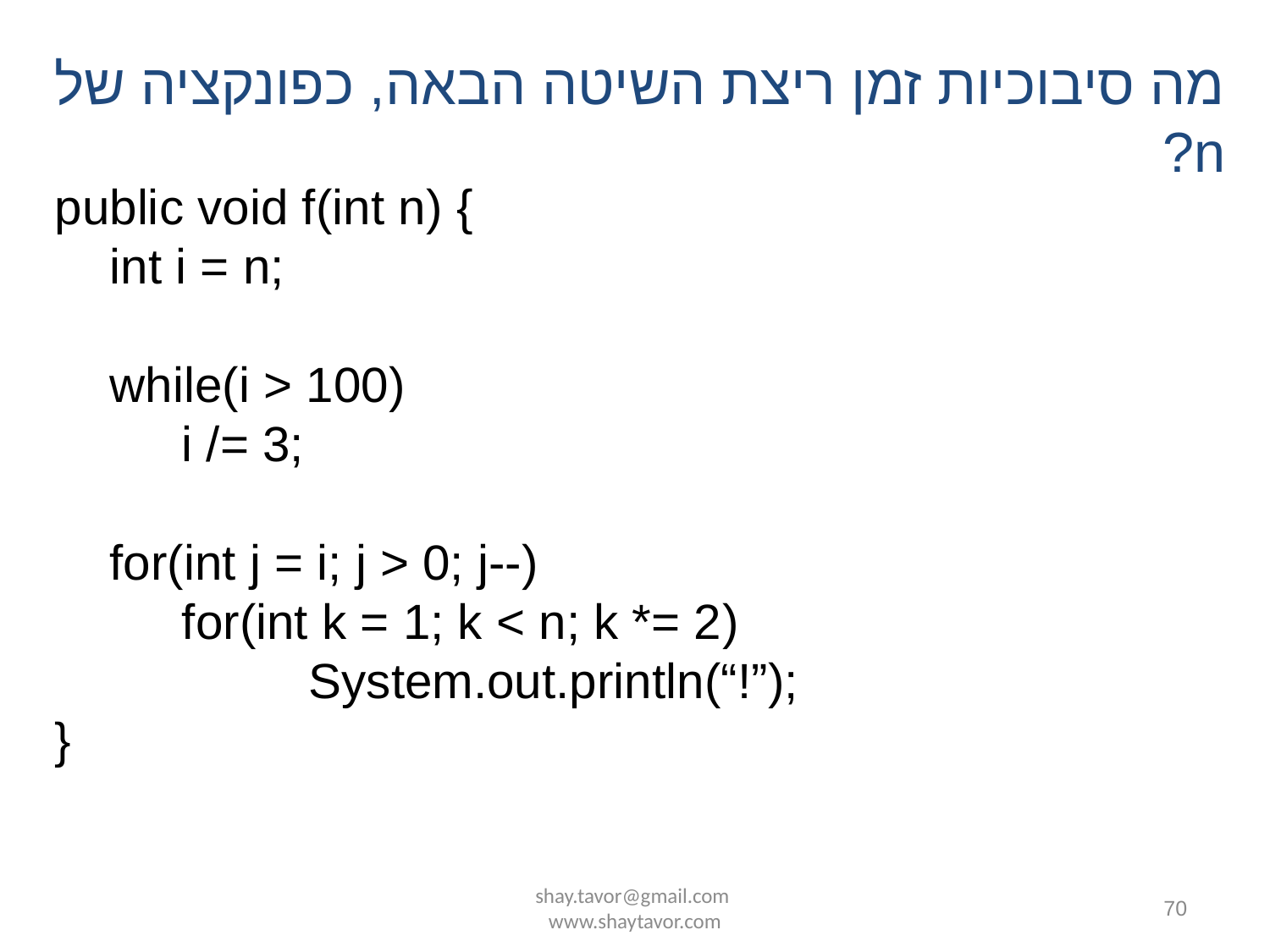

מה סיבוכיות זמן ריצת השיטה הבאה, כפונקציה של n?
public void f(int n) {
    int i = n;

    while(i > 100)
	i /= 3;

    for(int j = i; j > 0; j--)
	for(int k = 1; k < n; k *= 2)
		System.out.println(“!”);
}
shay.tavor@gmail.com  www.shaytavor.com
70